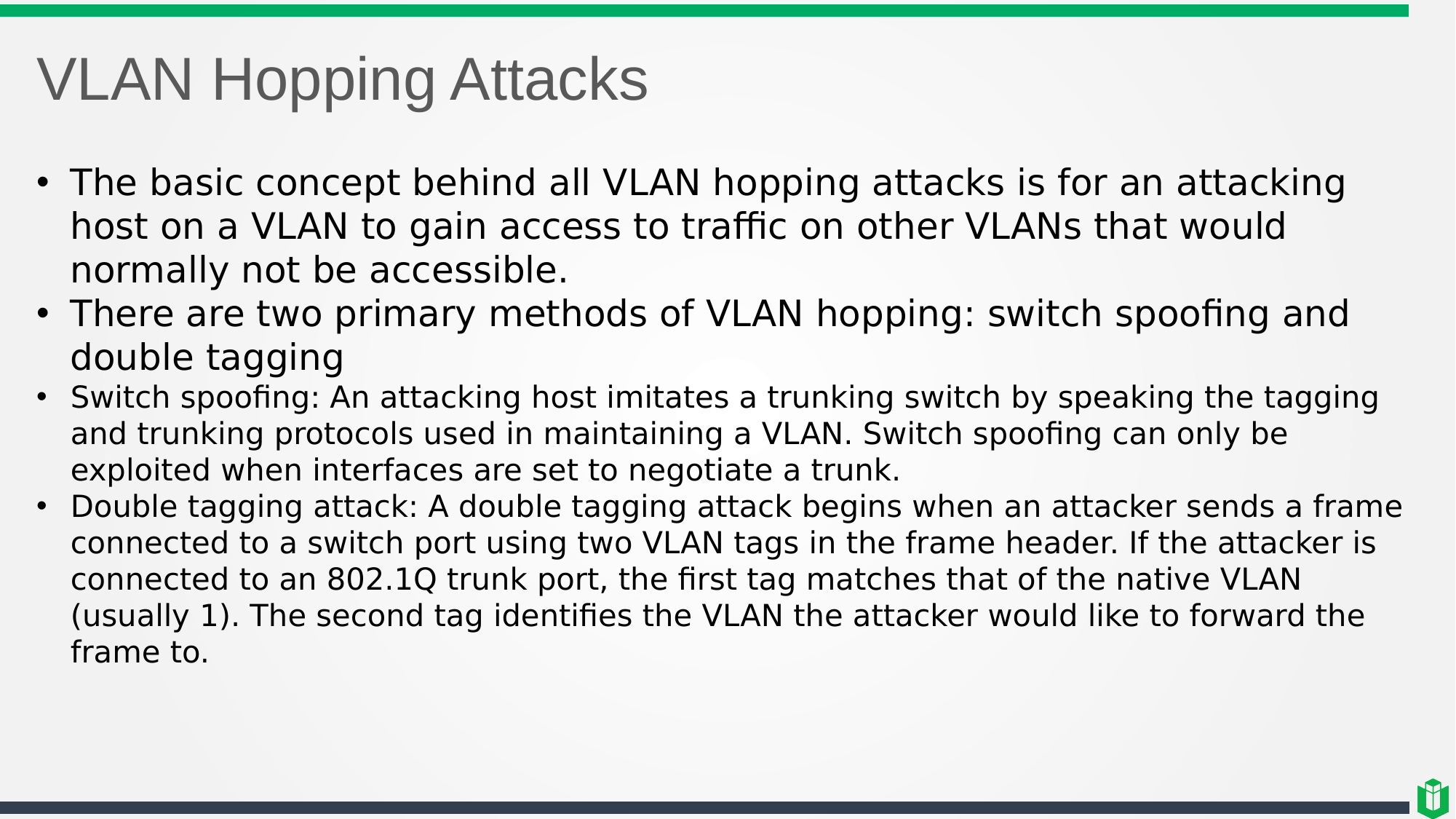

# VLAN Hopping Attacks
The basic concept behind all VLAN hopping attacks is for an attacking host on a VLAN to gain access to traffic on other VLANs that would normally not be accessible.
There are two primary methods of VLAN hopping: switch spoofing and double tagging
Switch spoofing: An attacking host imitates a trunking switch by speaking the tagging and trunking protocols used in maintaining a VLAN. Switch spoofing can only be exploited when interfaces are set to negotiate a trunk.
Double tagging attack: A double tagging attack begins when an attacker sends a frame connected to a switch port using two VLAN tags in the frame header. If the attacker is connected to an 802.1Q trunk port, the first tag matches that of the native VLAN (usually 1). The second tag identifies the VLAN the attacker would like to forward the frame to.